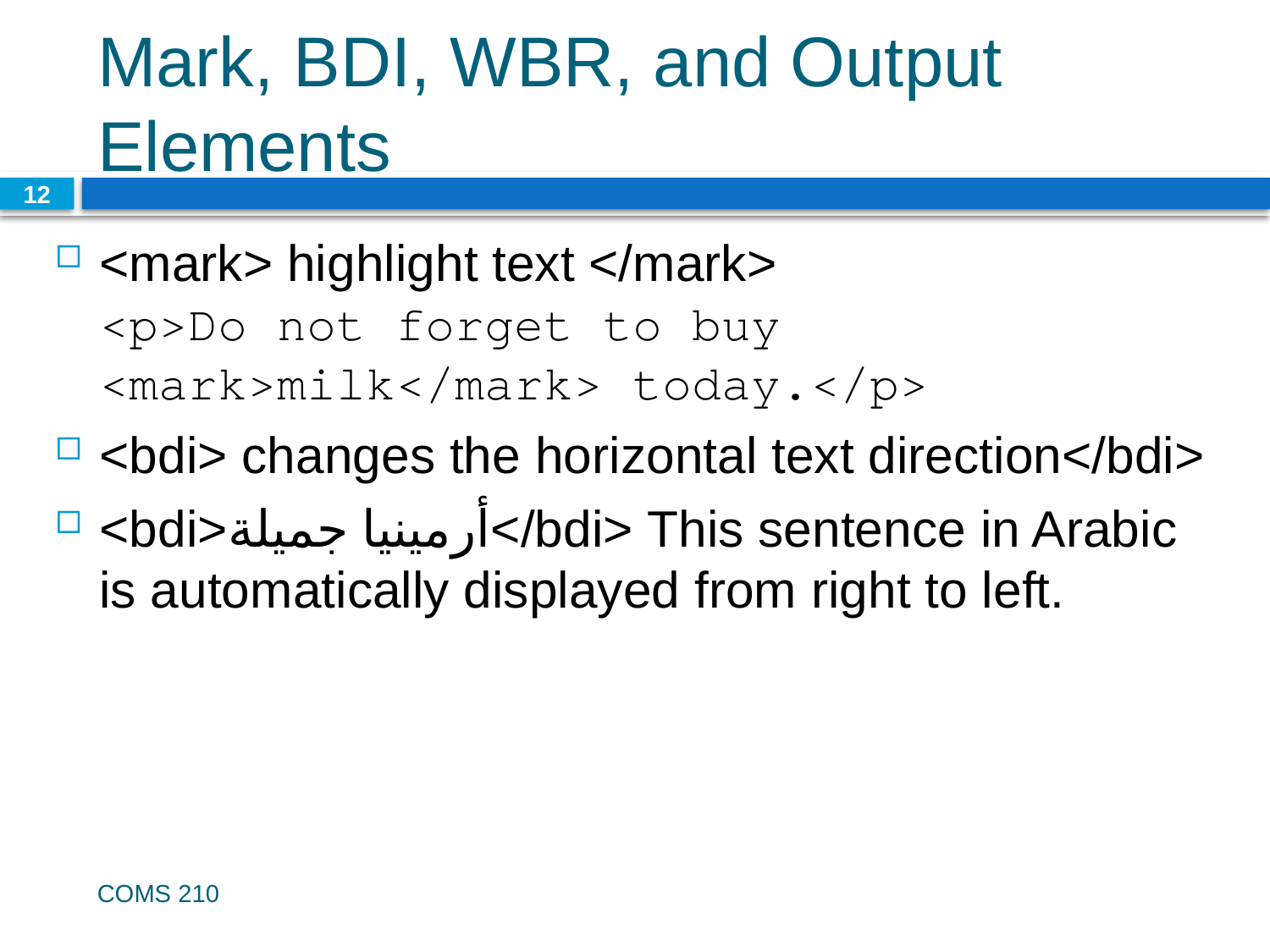

# Mark, BDI, WBR, and Output Elements
12
<mark> highlight text </mark>
<p>Do not forget to buy <mark>milk</mark> today.</p>
<bdi> changes the horizontal text direction</bdi>
<bdi>أرمينيا جميلة</bdi> This sentence in Arabic is automatically displayed from right to left.
COMS 210